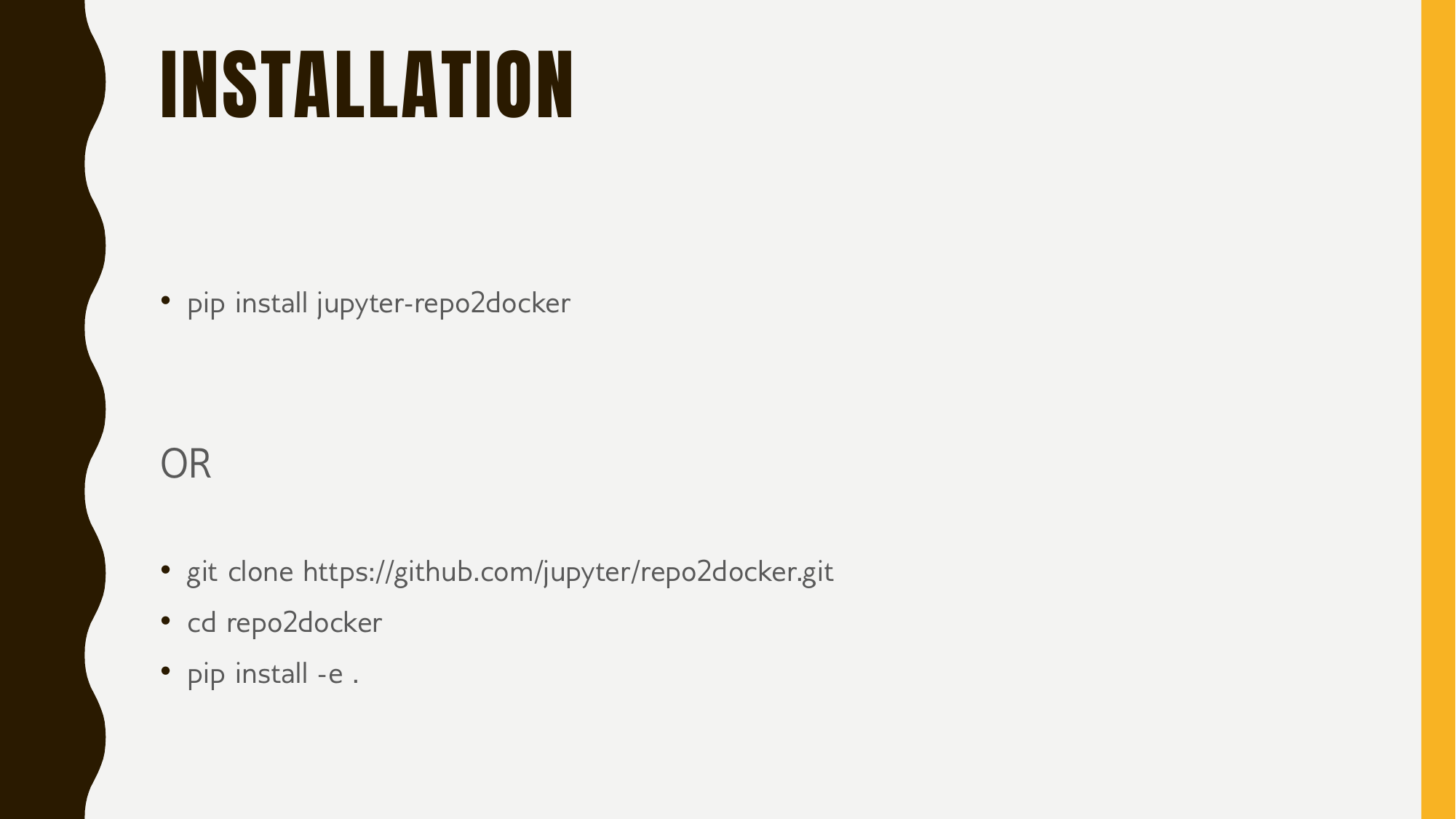

# INstallation
pip install jupyter-repo2docker

OR

git clone https://github.com/jupyter/repo2docker.git
cd repo2docker
pip install -e .